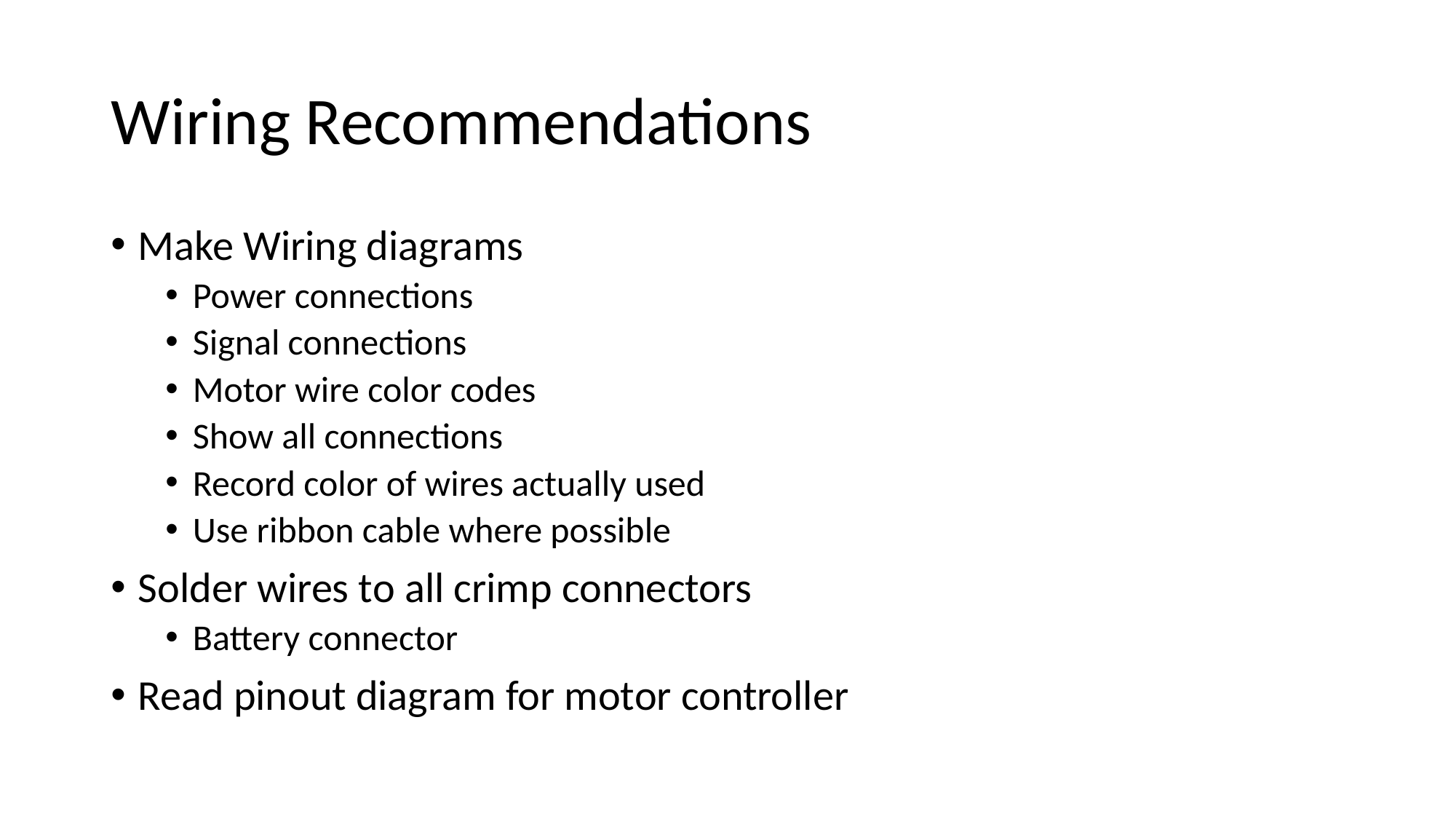

# Wiring Recommendations
Make Wiring diagrams
Power connections
Signal connections
Motor wire color codes
Show all connections
Record color of wires actually used
Use ribbon cable where possible
Solder wires to all crimp connectors
Battery connector
Read pinout diagram for motor controller